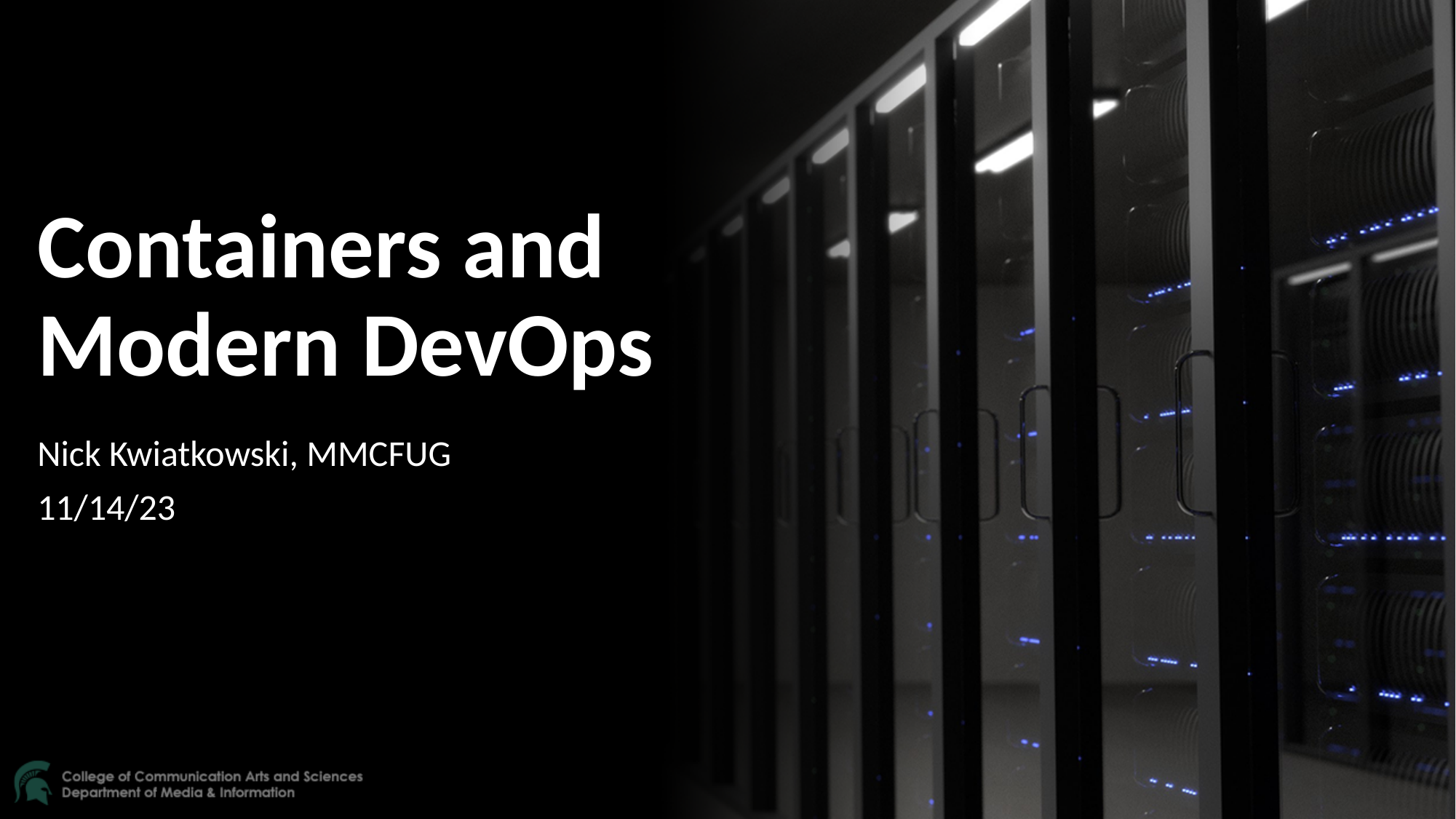

# Containers and Modern DevOps
Nick Kwiatkowski, MMCFUG
11/14/23